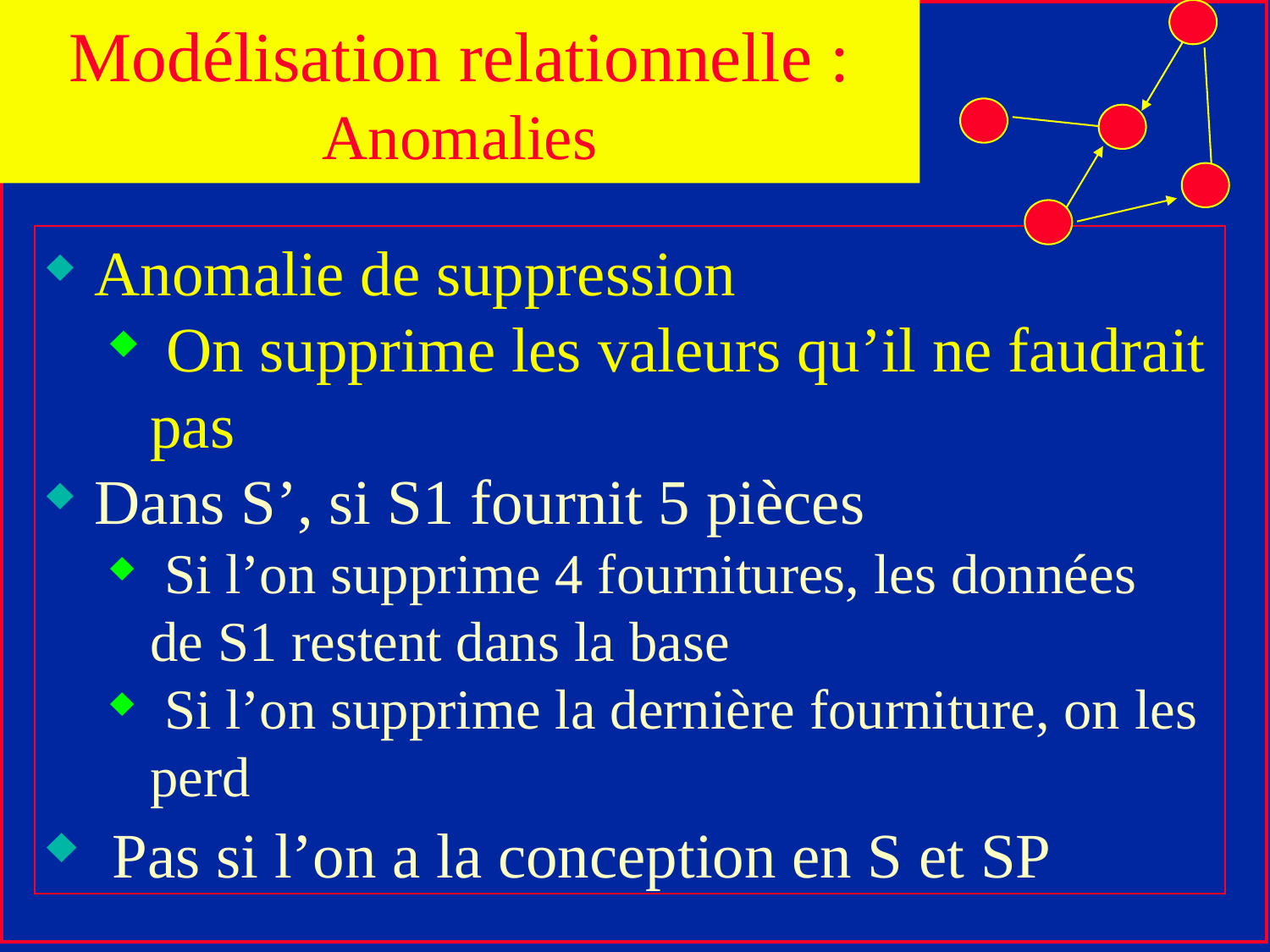

Modélisation relationnelle : Anomalies

Anomalie de suppression
 On supprime les valeurs qu’il ne faudrait pas
Dans S’, si S1 fournit 5 pièces
 Si l’on supprime 4 fournitures, les données  de S1 restent dans la base
 Si l’on supprime la dernière fourniture, on les perd
 Pas si l’on a la conception en S et SP